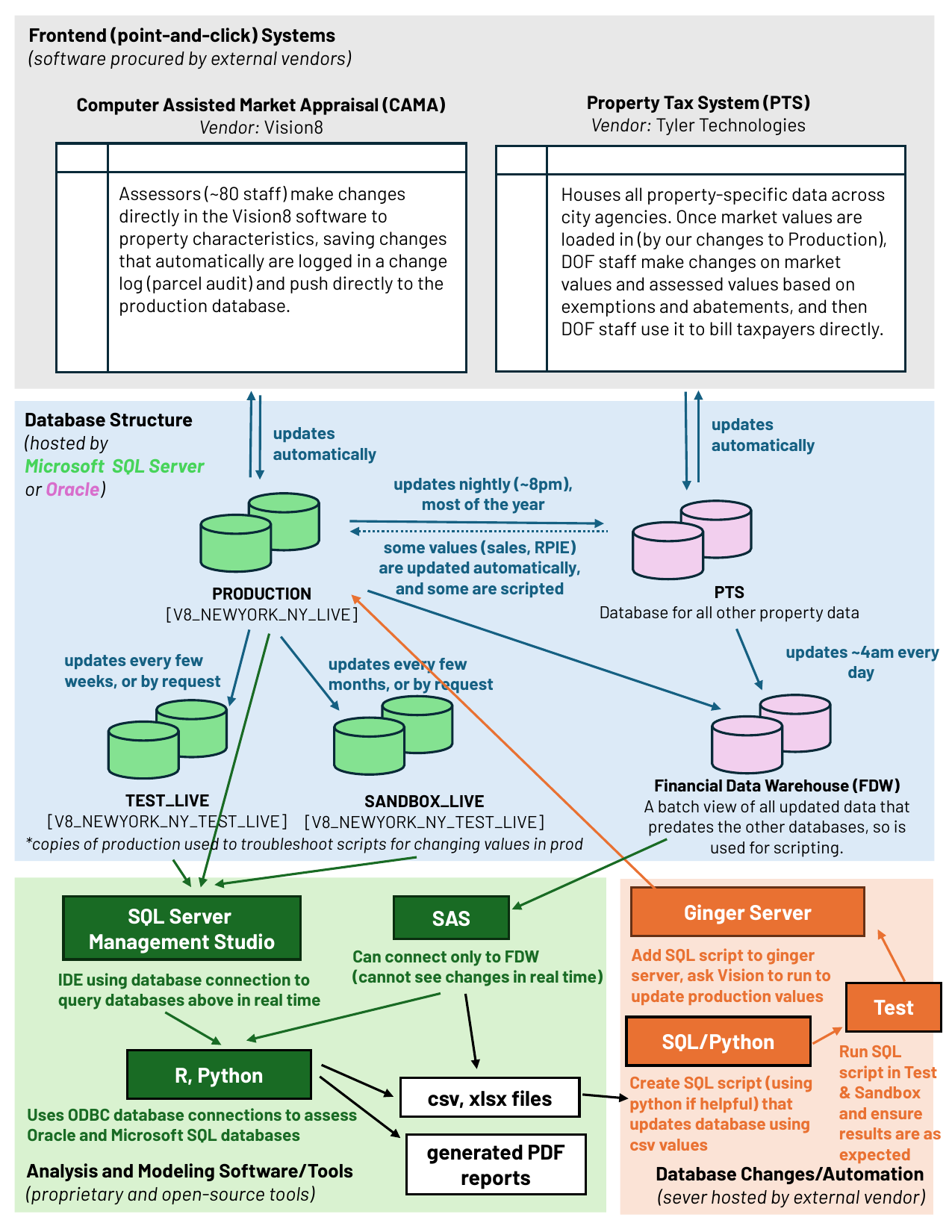

Frontend (point-and-click) Systems
(software procured by external vendors)
Property Tax System (PTS)
Vendor: Tyler Technologies
Computer Assisted Market Appraisal (CAMA)
Vendor: Vision8

Assessors (~80 staff) make changes directly in the Vision8 software to property characteristics, saving changes that automatically are logged in a change log (parcel audit) and push directly to the production database.
Houses all property-specific data across city agencies. Once market values are loaded in (by our changes to Production), DOF staff make changes on market values and assessed values based on exemptions and abatements, and then DOF staff use it to bill taxpayers directly.

Database Structure
(hosted by
Microsoft  SQL Server
or Oracle)
updates automatically
updates automatically
updates nightly (~8pm),
most of the year

some values (sales, RPIE) are updated automatically, and some are scripted
PTS
Database for all other property data
PRODUCTION
[V8_NEWYORK_NY_LIVE]
updates ~4am every day
updates every few weeks, or by request
updates every few months, or by request

Financial Data Warehouse (FDW)
A batch view of all updated data that predates the other databases, so is used for scripting.
TEST_LIVE
[V8_NEWYORK_NY_TEST_LIVE]
SANDBOX_LIVE
[V8_NEWYORK_NY_TEST_LIVE]
*copies of production used to troubleshoot scripts for changing values in prod

Ginger Server
SQL Server
Management Studio
SAS
Add SQL script to ginger server, ask Vision to run to update production values
Can connect only to FDW
(cannot see changes in real time)
IDE using database connection to query databases above in real time
Test
SQL/Python
Run SQL script in Test & Sandbox and ensure results are as expected
R, Python
Create SQL script (using python if helpful) that updates database using csv values
Financing Data Warehouse [FDW]
csv, xlsx files
Uses ODBC database connections to assess Oracle and Microsoft SQL databases
generated PDF reports
Analysis and Modeling Software/Tools
(proprietary and open-source tools)
Database Changes/Automation
(sever hosted by external vendor)